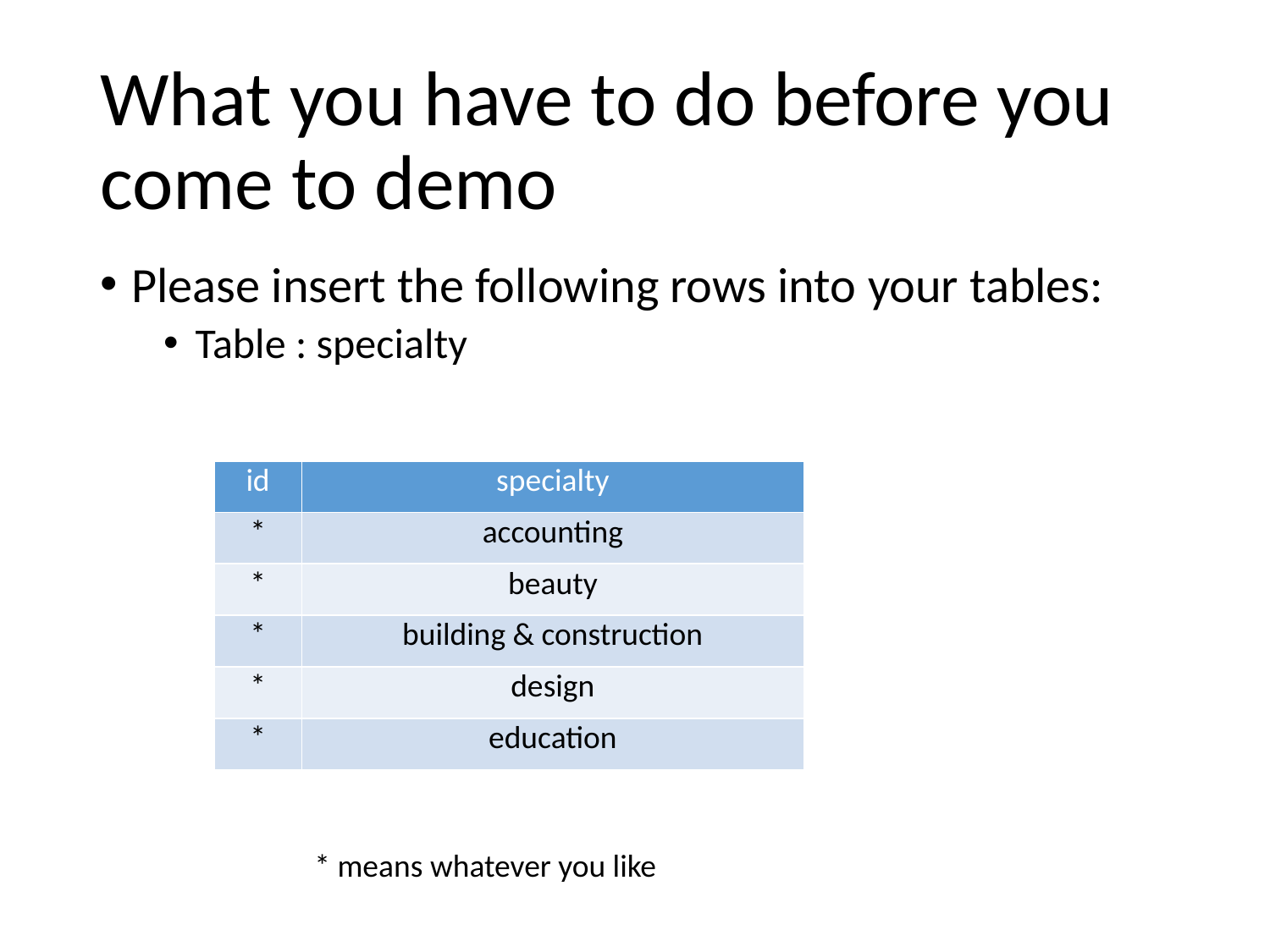

# What you have to do before you come to demo
Please insert the following rows into your tables:
Table : specialty

| id | specialty |
| --- | --- |
| \* | accounting |
| \* | beauty |
| \* | building & construction |
| \* | design |
| \* | education |
* means whatever you like